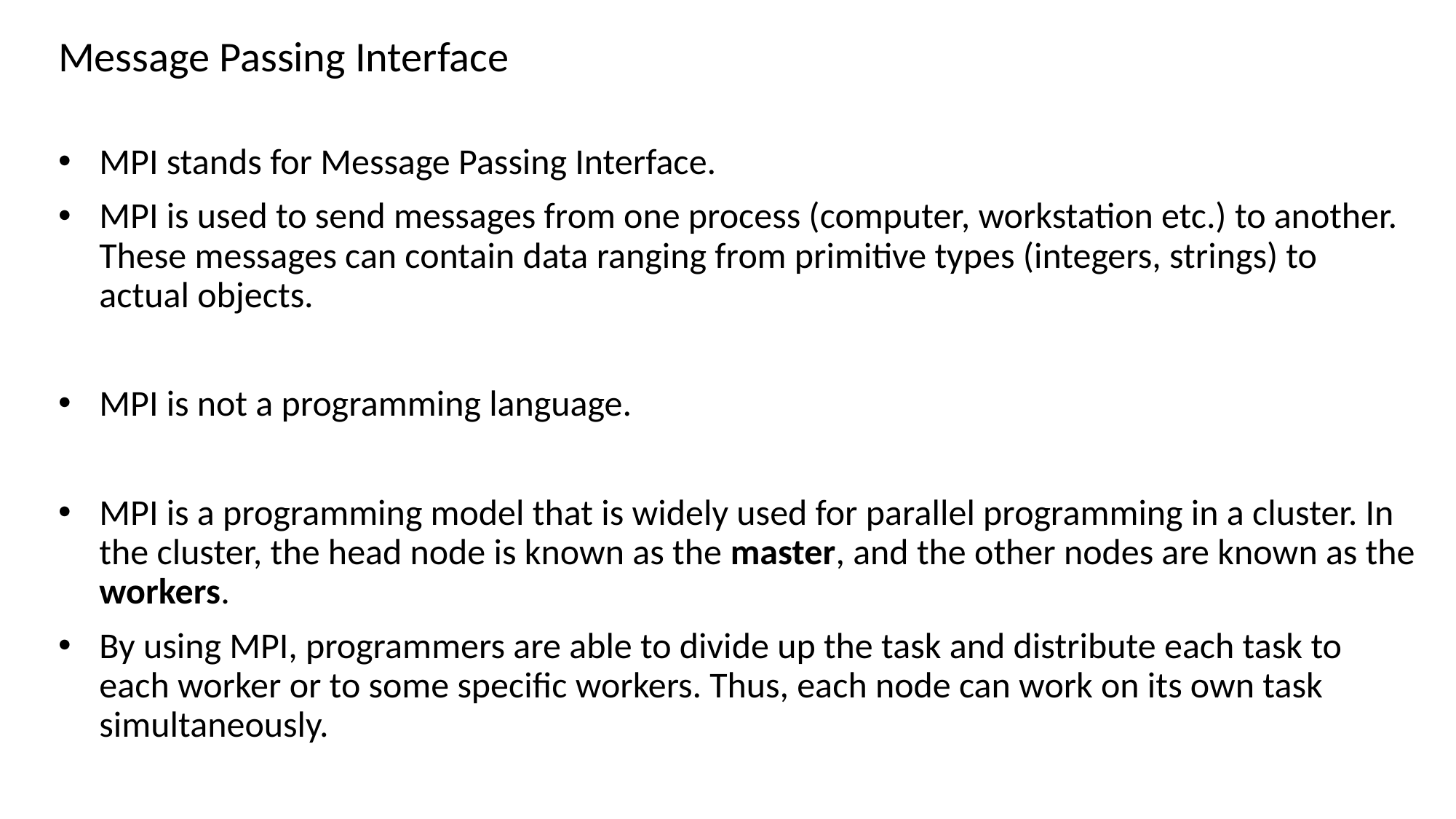

# Message Passing Interface
MPI stands for Message Passing Interface.
MPI is used to send messages from one process (computer, workstation etc.) to another. These messages can contain data ranging from primitive types (integers, strings) to actual objects.

MPI is not a programming language.

MPI is a programming model that is widely used for parallel programming in a cluster. In the cluster, the head node is known as the master, and the other nodes are known as the workers.
By using MPI, programmers are able to divide up the task and distribute each task to each worker or to some specific workers. Thus, each node can work on its own task simultaneously.